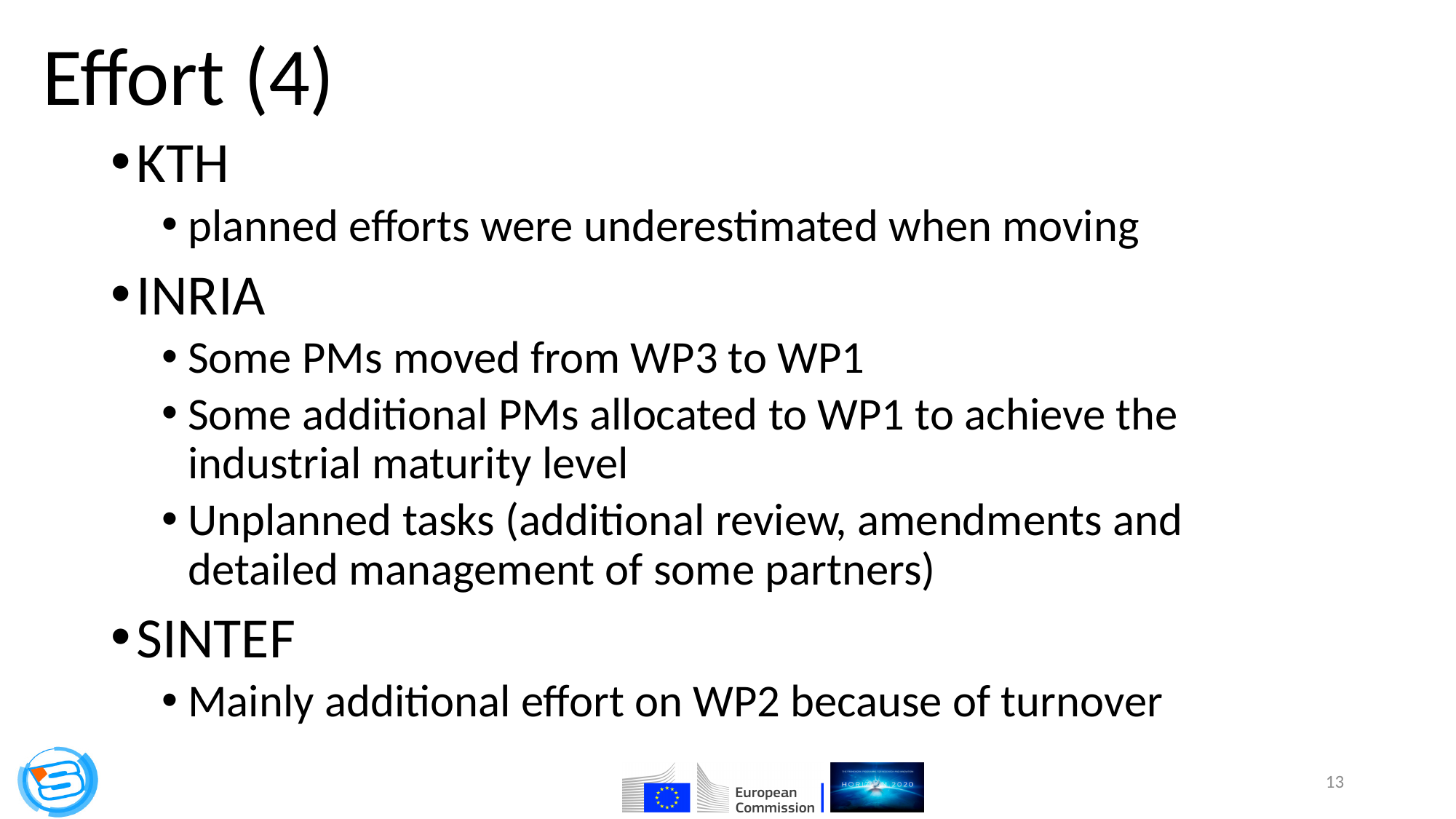

# Effort (4)
KTH
planned efforts were underestimated when moving
INRIA
Some PMs moved from WP3 to WP1
Some additional PMs allocated to WP1 to achieve the industrial maturity level
Unplanned tasks (additional review, amendments and detailed management of some partners)
SINTEF
Mainly additional effort on WP2 because of turnover
13